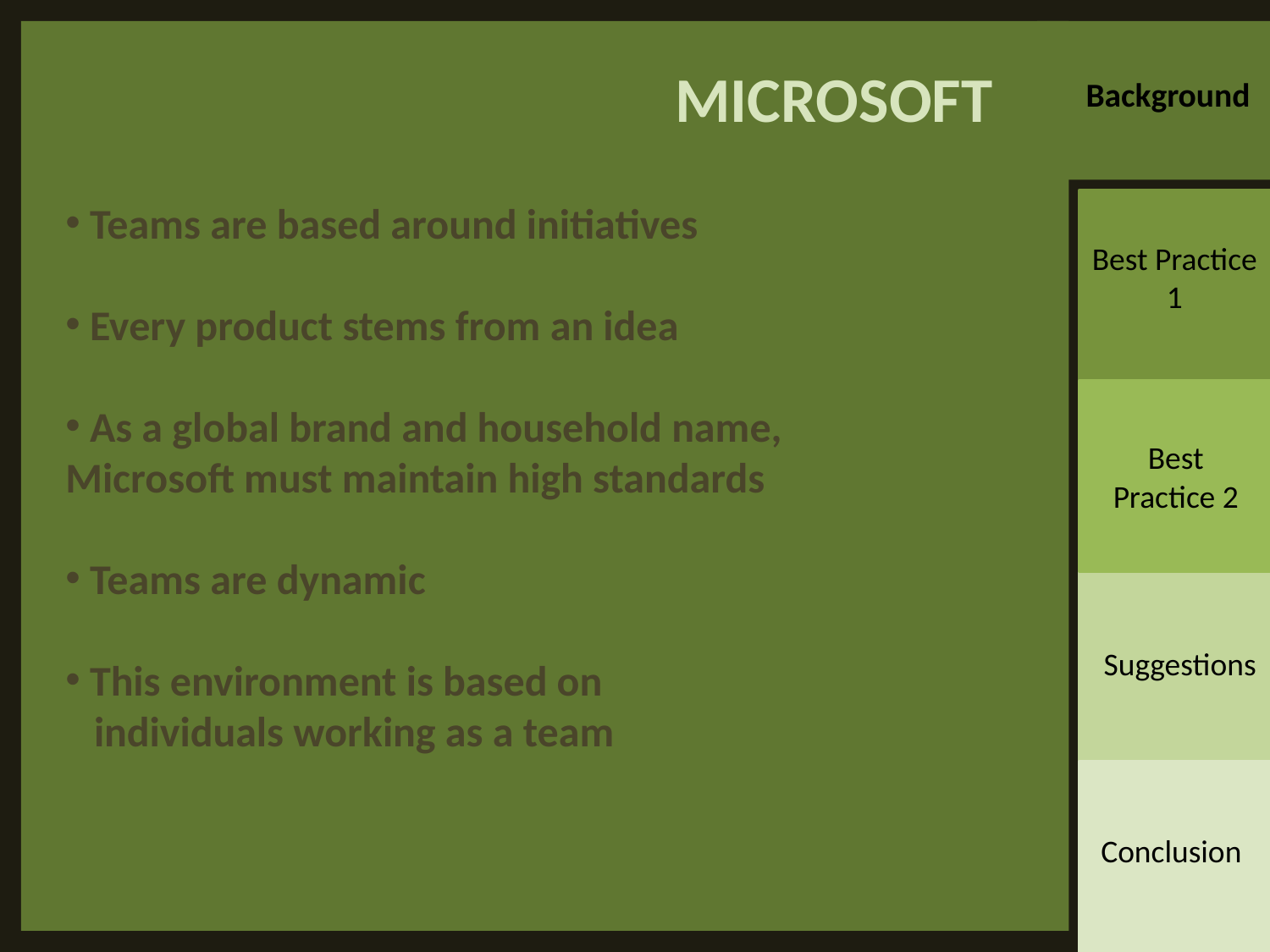

MICROSOFT
Background
 Teams are based around initiatives

 Every product stems from an idea

 As a global brand and household name, Microsoft must maintain high standards

 Teams are dynamic

 This environment is based on
   individuals working as a team

Best Practice 1

Best Practice 2

Suggestions

Conclusion